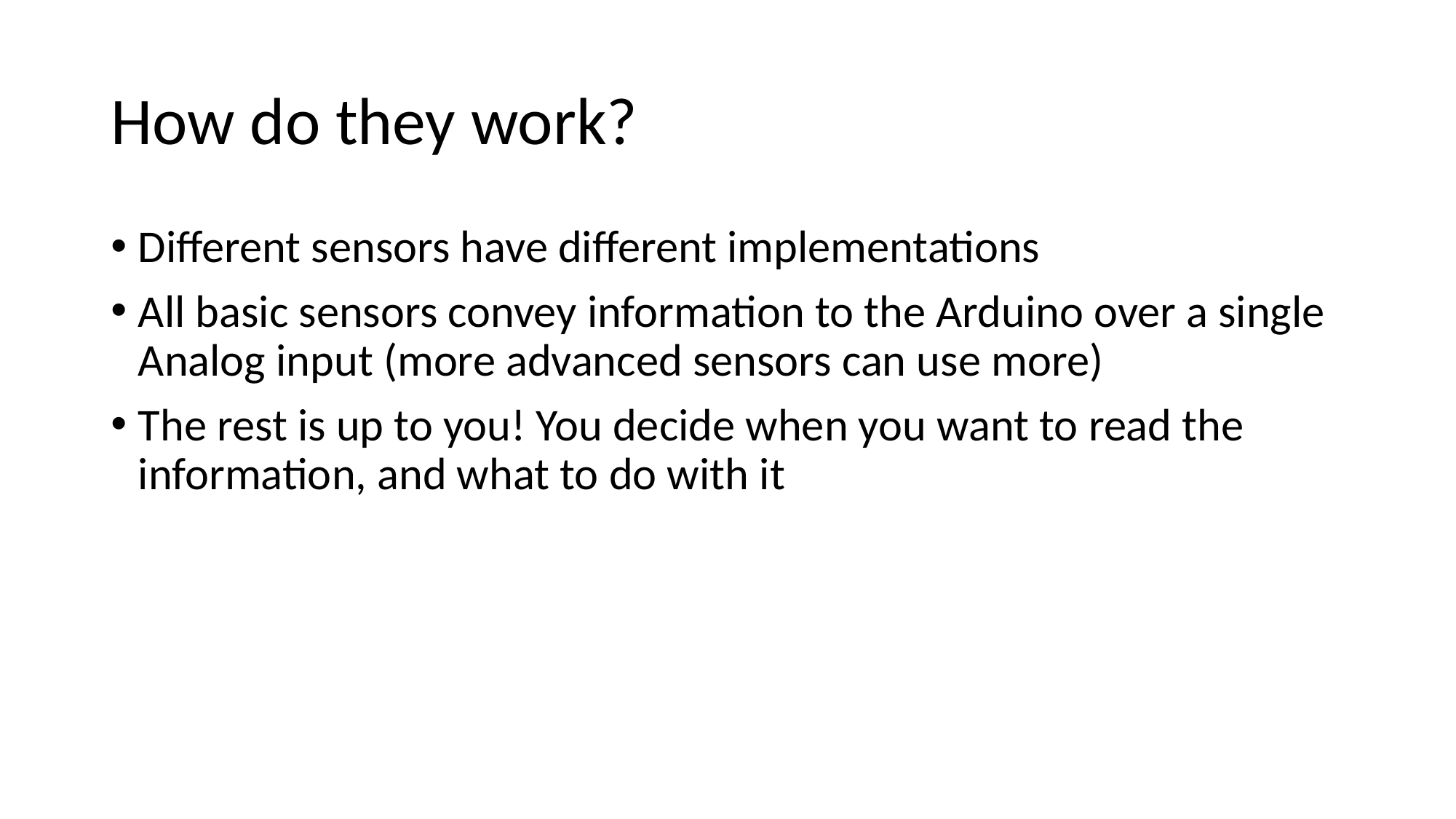

# How do they work?
Different sensors have different implementations
All basic sensors convey information to the Arduino over a single Analog input (more advanced sensors can use more)
The rest is up to you! You decide when you want to read the information, and what to do with it